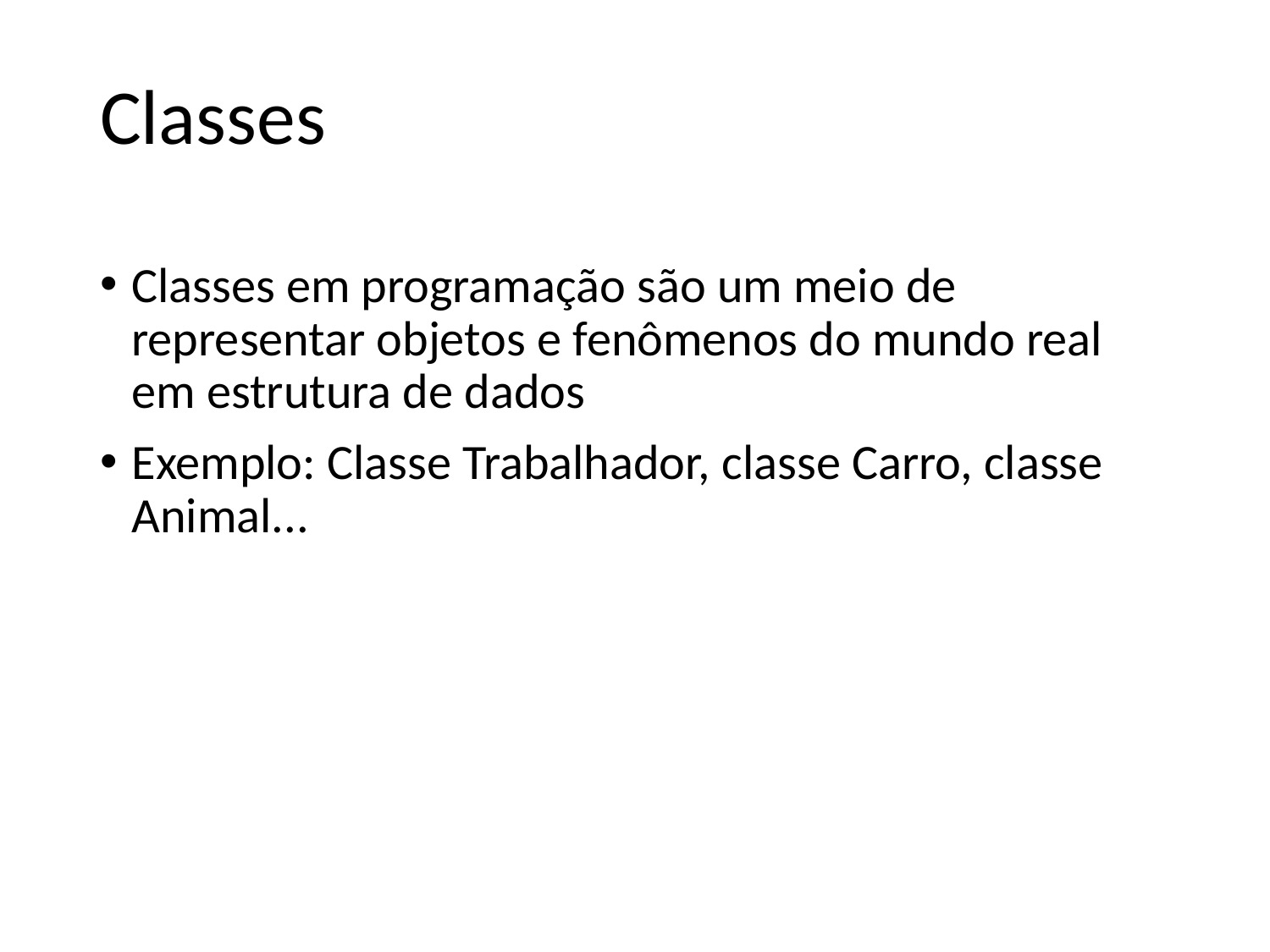

# Classes
Classes em programação são um meio de representar objetos e fenômenos do mundo real em estrutura de dados
Exemplo: Classe Trabalhador, classe Carro, classe Animal...